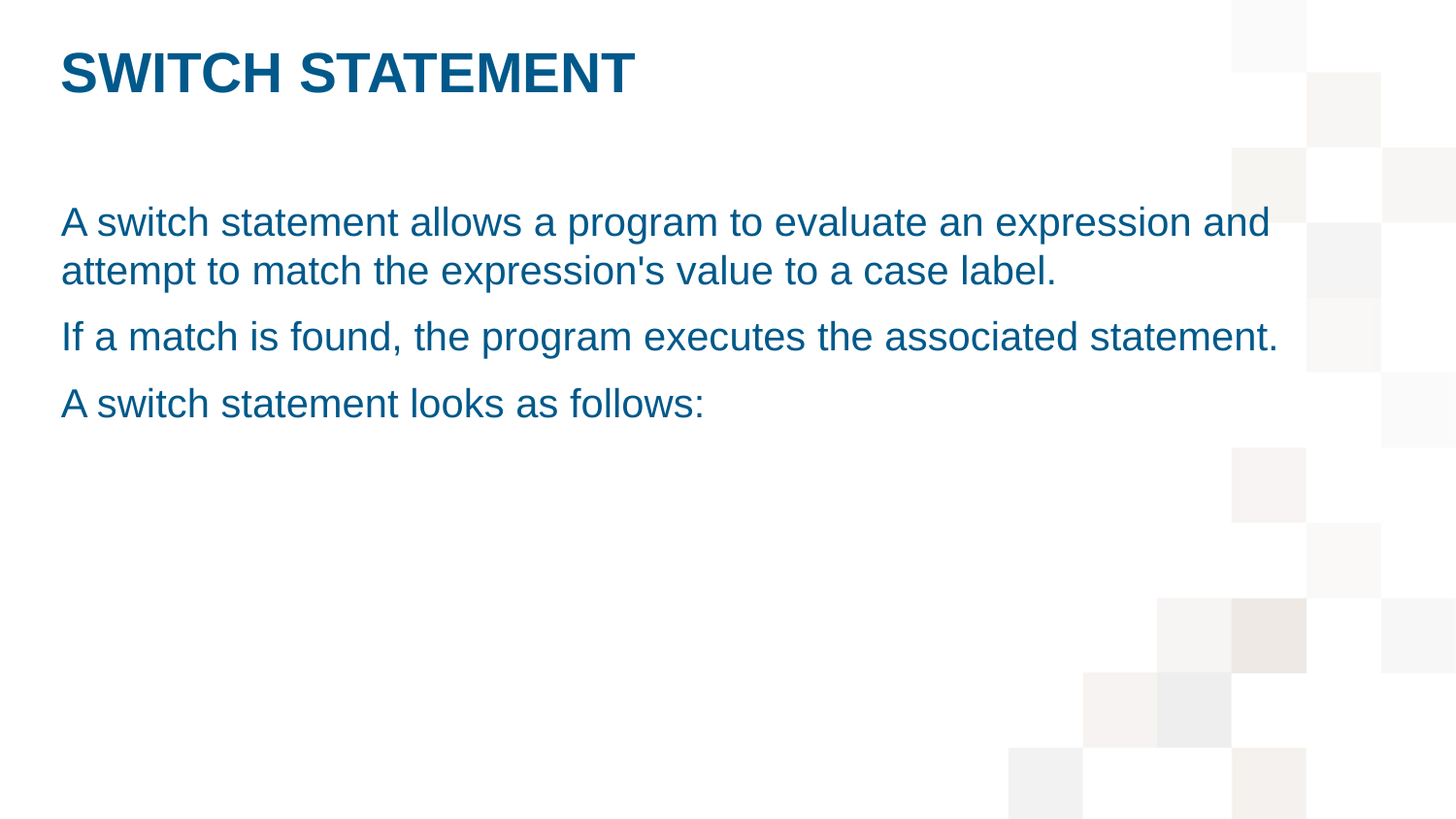

# switch statement
A switch statement allows a program to evaluate an expression and attempt to match the expression's value to a case label.
If a match is found, the program executes the associated statement.
A switch statement looks as follows: